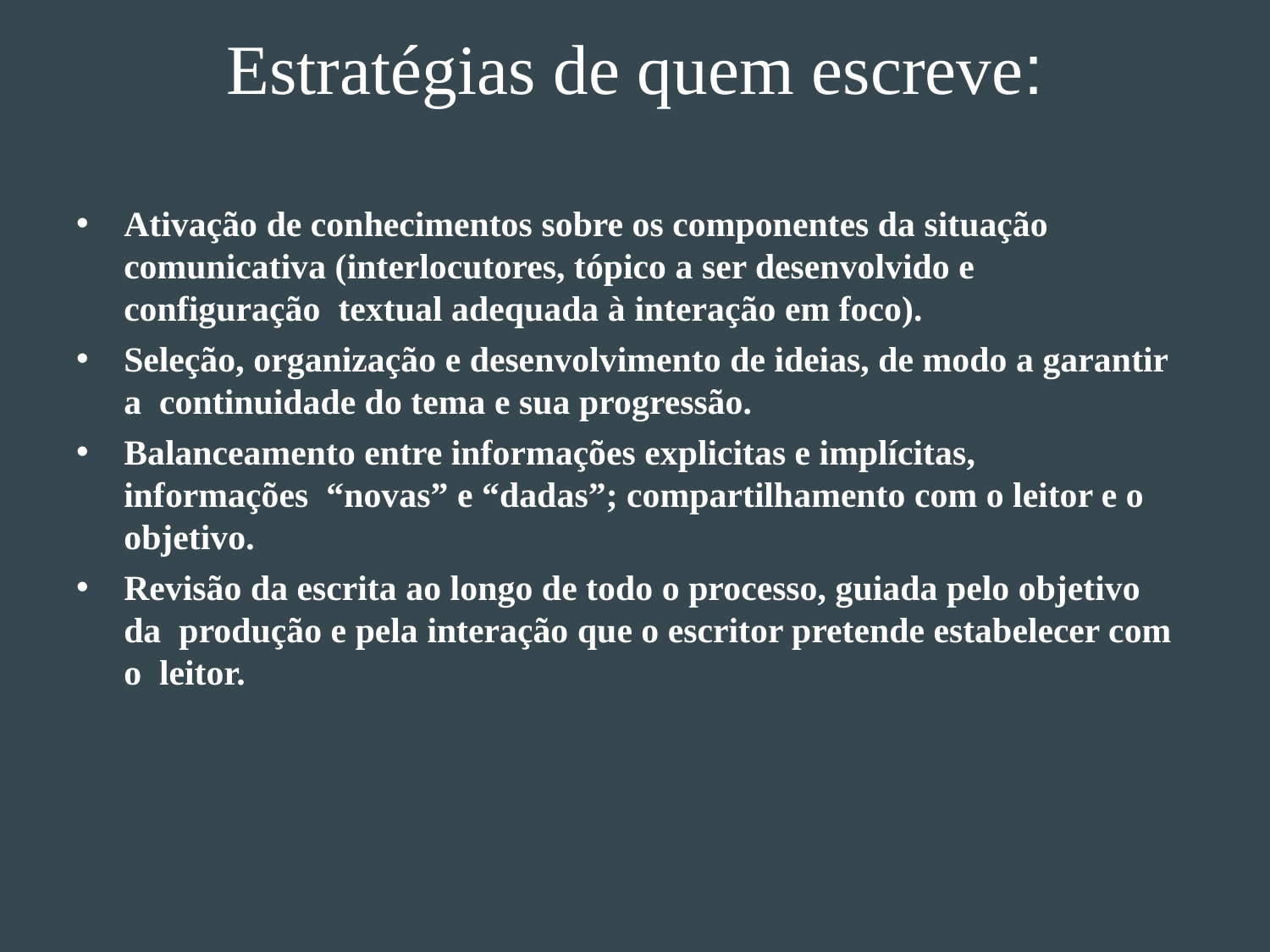

# Estratégias de quem escreve:
Ativação de conhecimentos sobre os componentes da situação  comunicativa (interlocutores, tópico a ser desenvolvido e configuração  textual adequada à interação em foco).
Seleção, organização e desenvolvimento de ideias, de modo a garantir a  continuidade do tema e sua progressão.
Balanceamento entre informações explicitas e implícitas, informações  “novas” e “dadas”; compartilhamento com o leitor e o objetivo.
Revisão da escrita ao longo de todo o processo, guiada pelo objetivo da  produção e pela interação que o escritor pretende estabelecer com o  leitor.